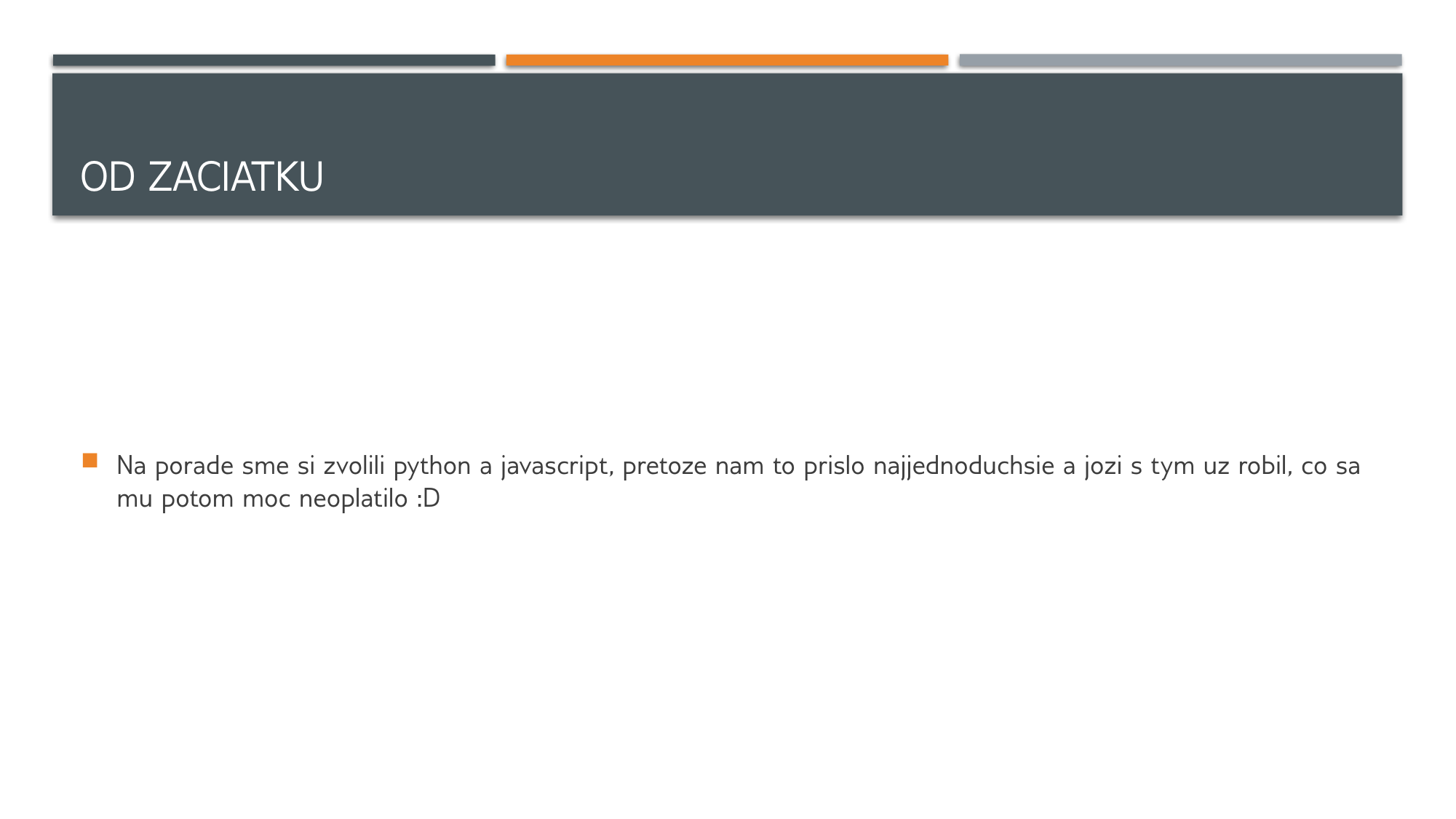

# Od zACIATKU
Na porade sme si zvolili python a javascript, pretoze nam to prislo najjednoduchsie a jozi s tym uz robil, co sa mu potom moc neoplatilo :D